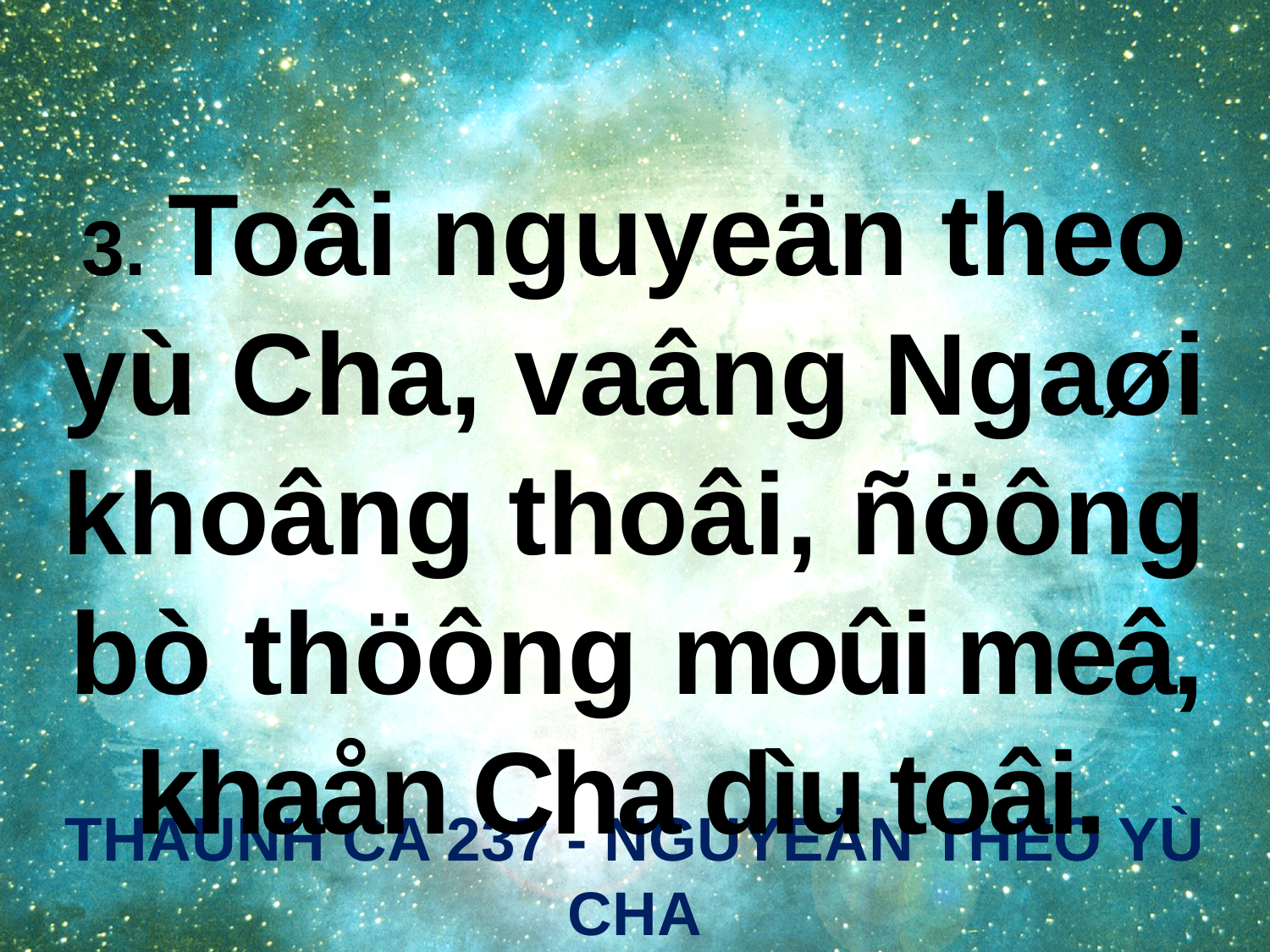

3. Toâi nguyeän theo yù Cha, vaâng Ngaøi khoâng thoâi, ñöông bò thöông moûi meâ, khaån Cha dìu toâi.
THAÙNH CA 237 - NGUYEÄN THEO YÙ CHA